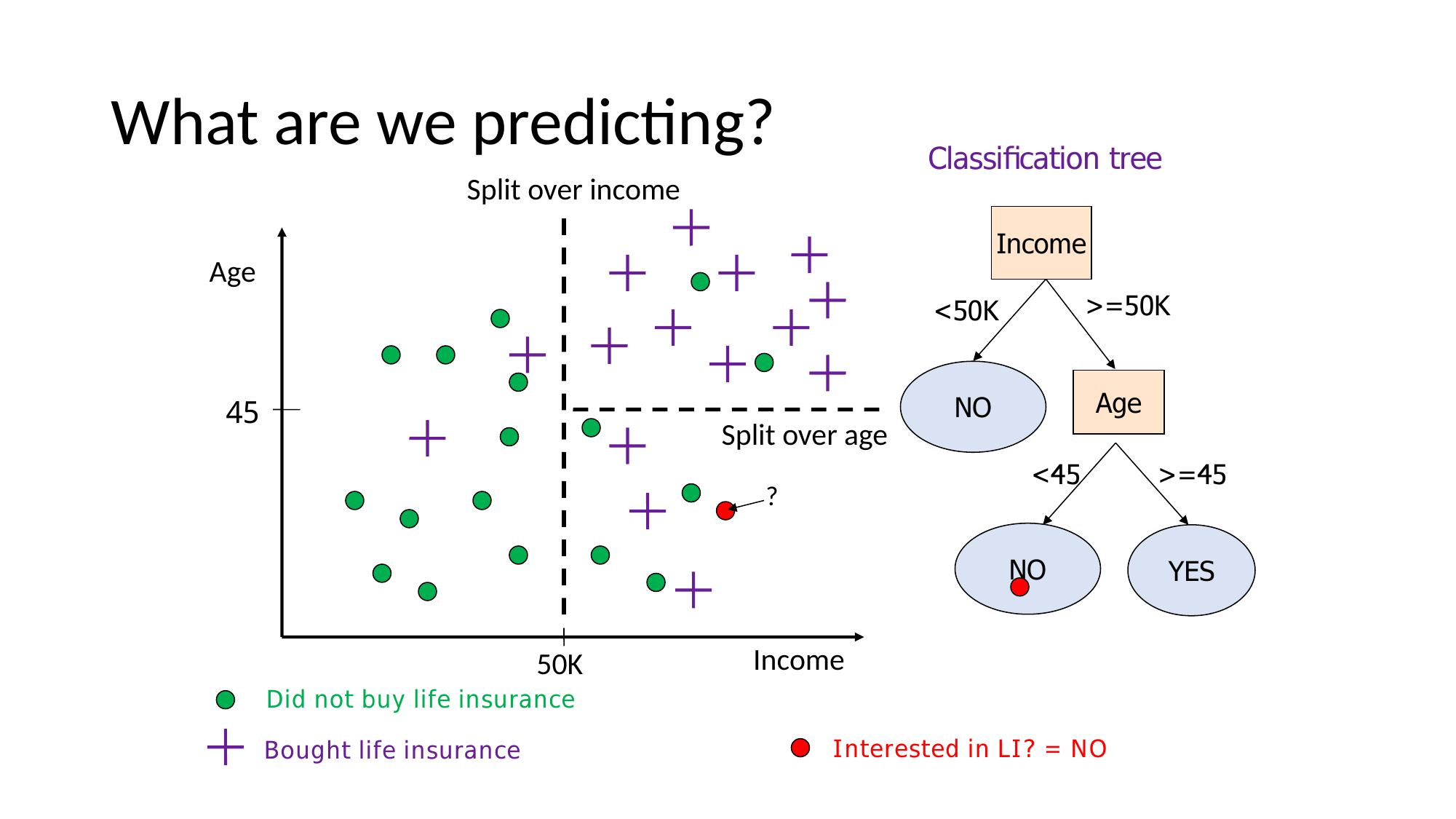

# What are we predicting?
Classification tree
Split over income
Income

Age

>=50K
<50K

NO

Age

45

Split over age

<45
>=45
?

NO
YES

Income

50K
Did not buy life insurance

Bought life insurance
Interested in LI? = NO